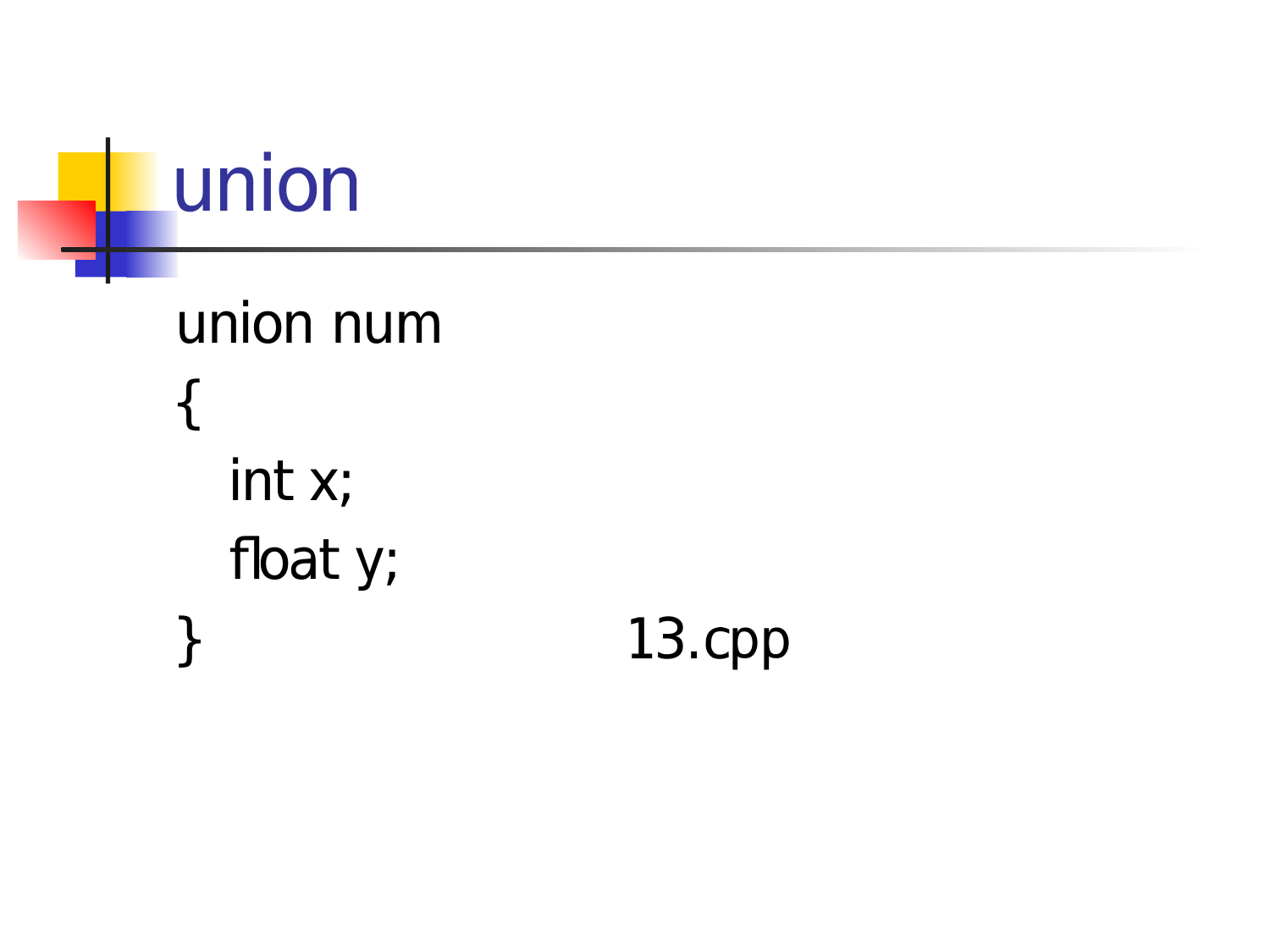

# union
union num
{
   int x;
   float y;
}                        13.cpp